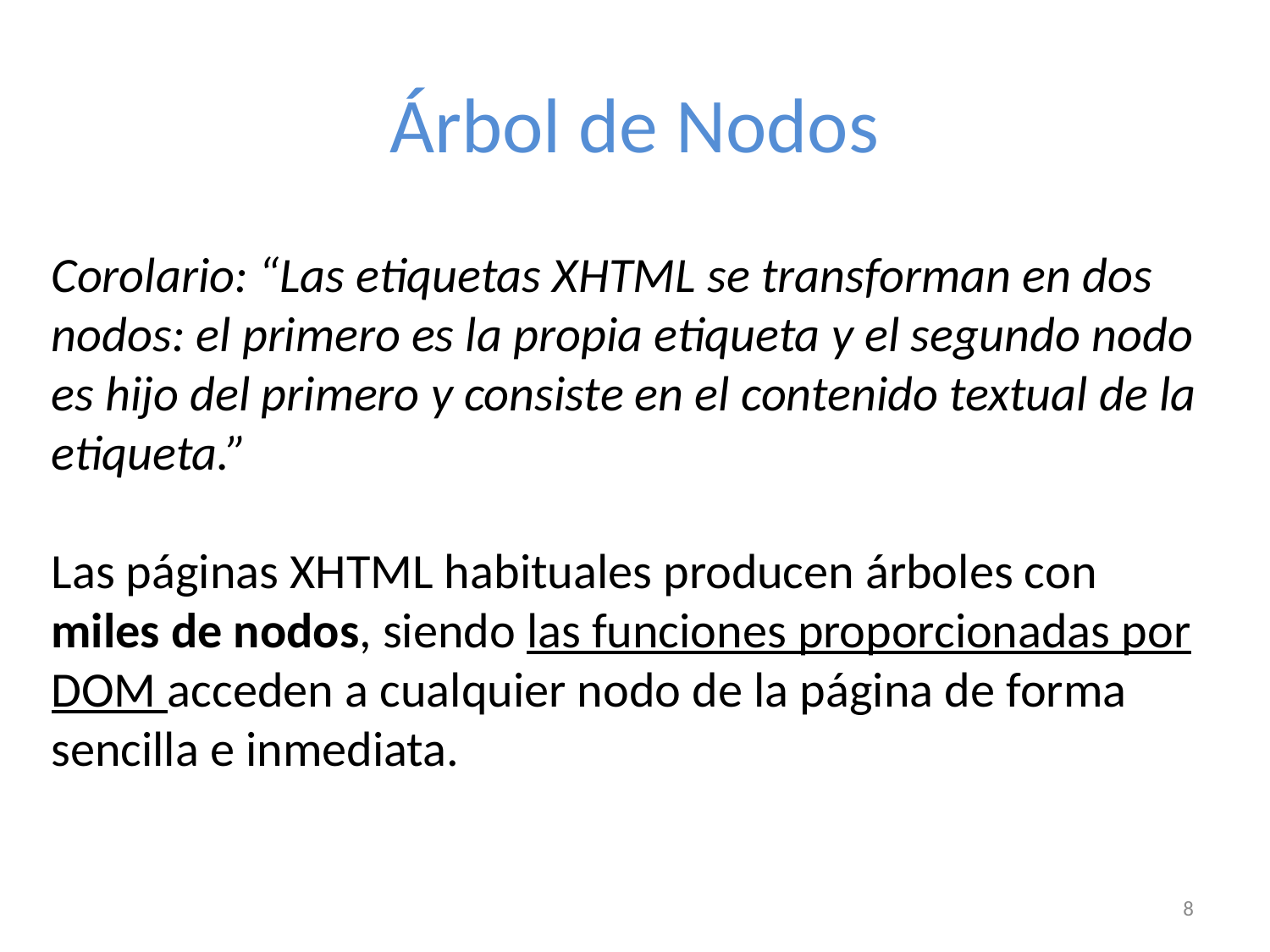

# Árbol de Nodos

Corolario: “Las etiquetas XHTML se transforman en dos nodos: el primero es la propia etiqueta y el segundo nodo es hijo del primero y consiste en el contenido textual de la etiqueta.”

Las páginas XHTML habituales producen árboles con miles de nodos, siendo las funciones proporcionadas por DOM acceden a cualquier nodo de la página de forma sencilla e inmediata.
8